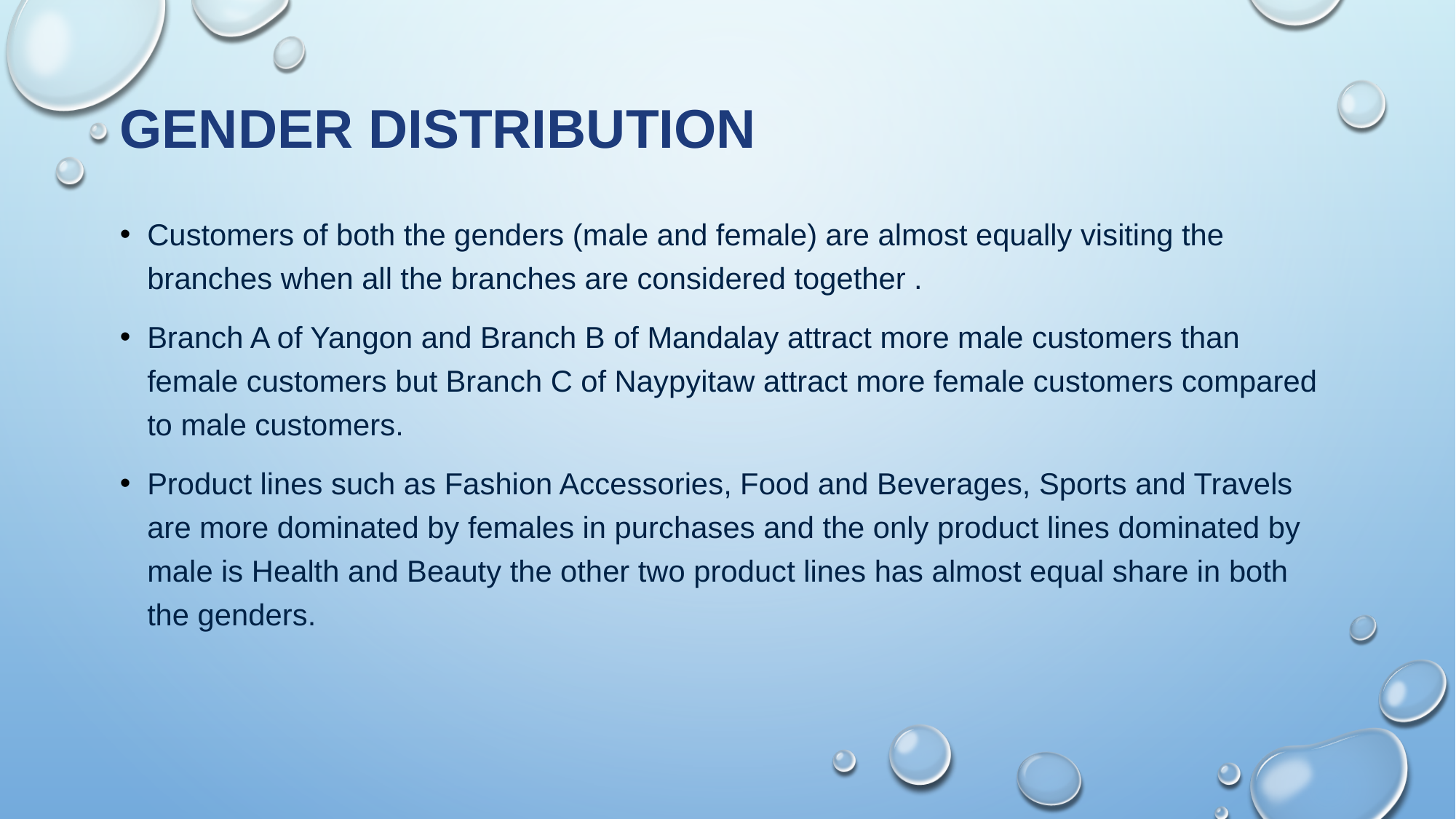

# Gender distribution
Customers of both the genders (male and female) are almost equally visiting the branches when all the branches are considered together .
Branch A of Yangon and Branch B of Mandalay attract more male customers than female customers but Branch C of Naypyitaw attract more female customers compared to male customers.
Product lines such as Fashion Accessories, Food and Beverages, Sports and Travels are more dominated by females in purchases and the only product lines dominated by male is Health and Beauty the other two product lines has almost equal share in both the genders.